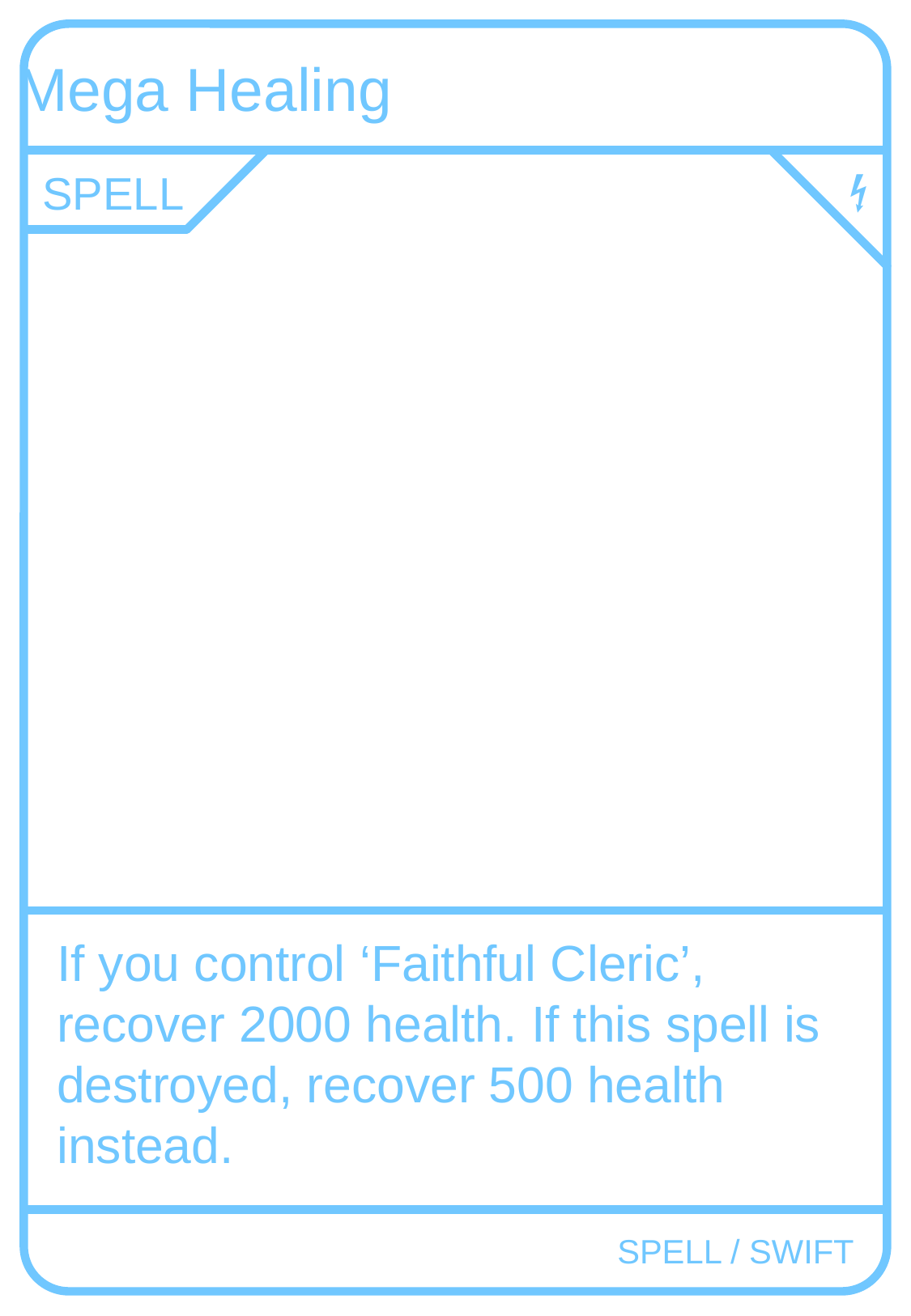

Mega Healing
SPELL
⚡
If you control ‘Faithful Cleric’, recover 2000 health. If this spell is destroyed, recover 500 health instead.
SPELL / SWIFT